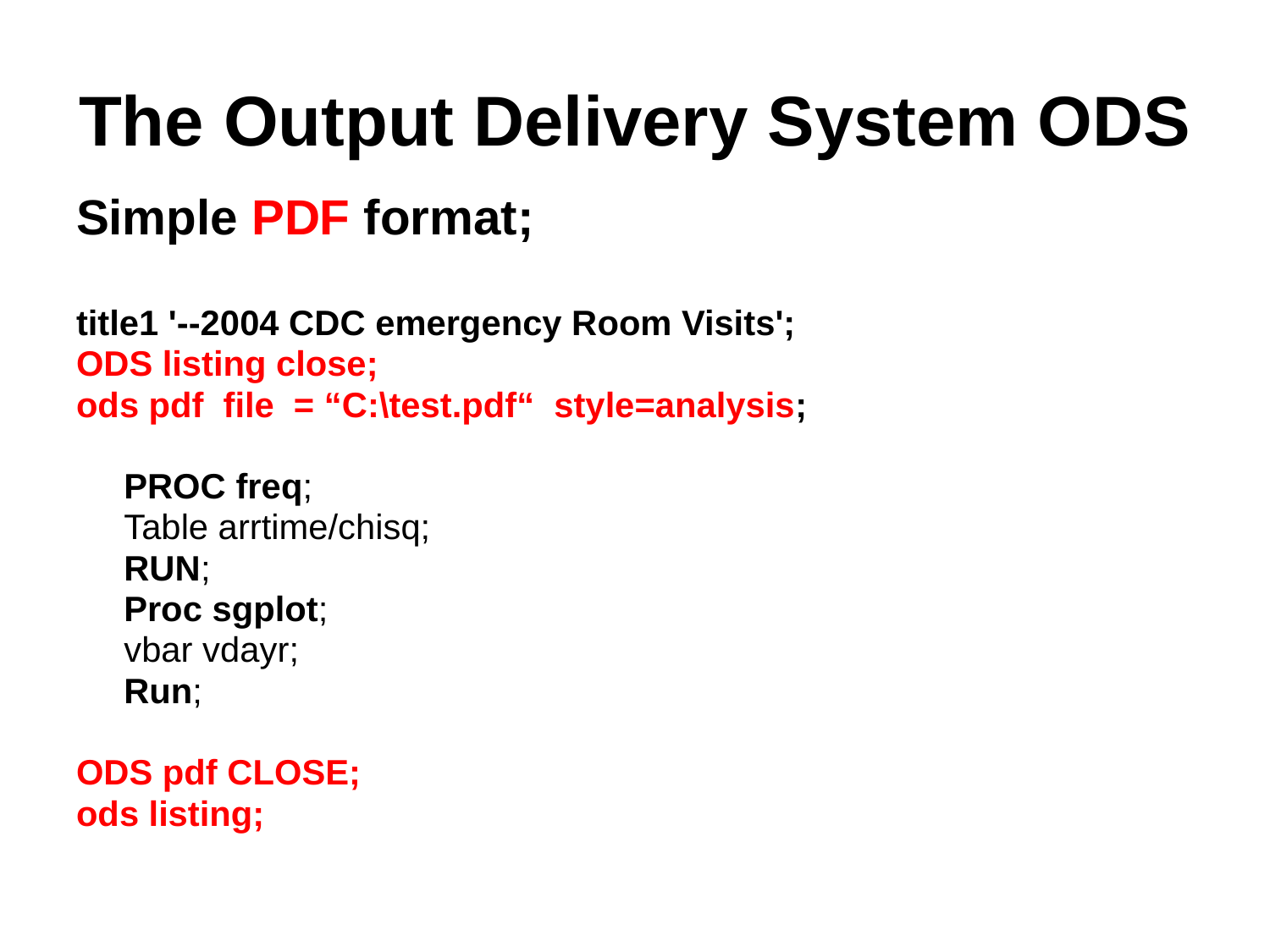

# The Output Delivery System ODS
Simple PDF format;

title1 '--2004 CDC emergency Room Visits';
ODS listing close;
ods pdf  file  = “C:\test.pdf“  style=analysis;

	PROC freq;
	Table arrtime/chisq;
	RUN;
	Proc sgplot;
	vbar vdayr;
	Run;

ODS pdf CLOSE;
ods listing;